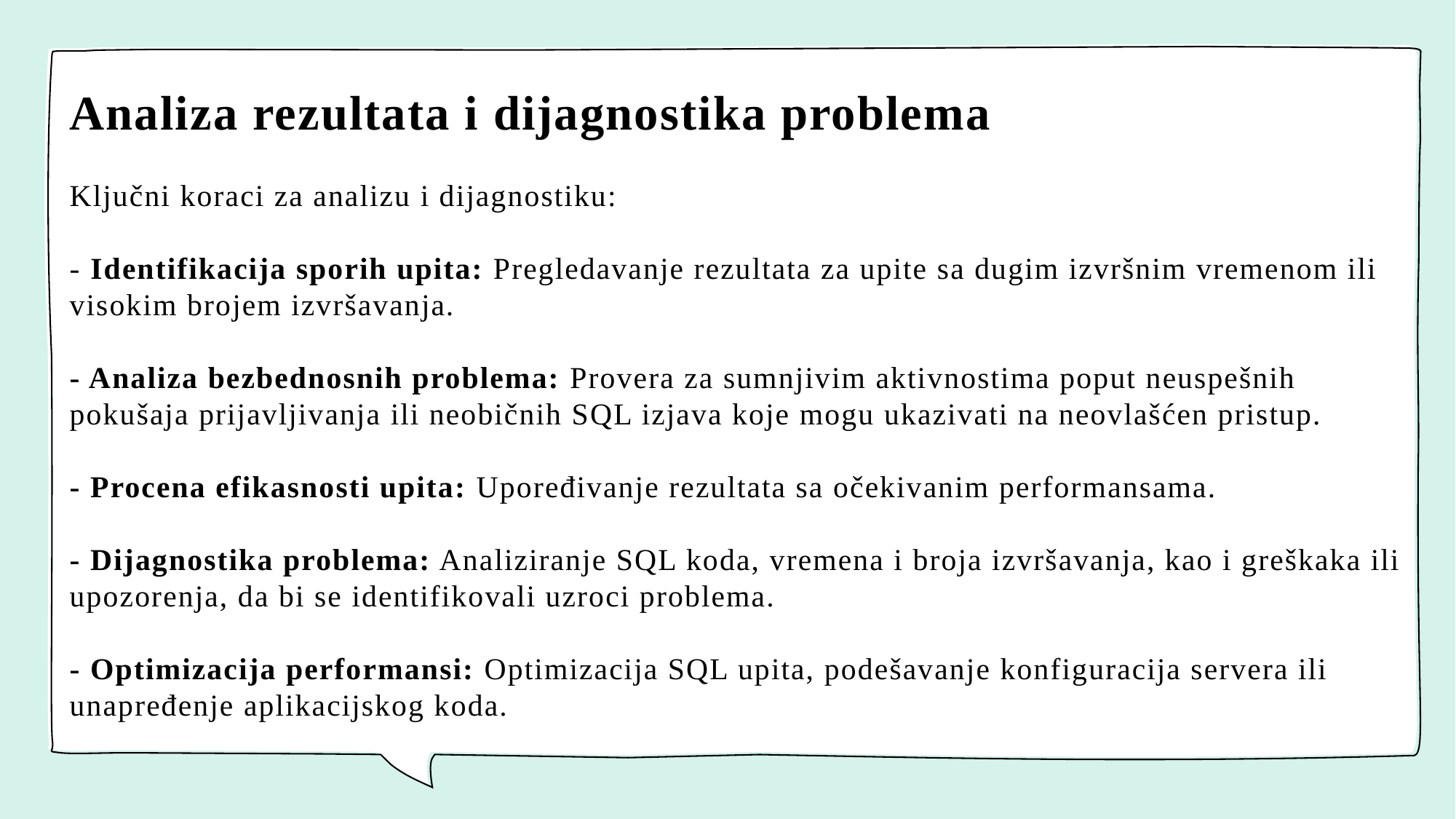

# Analiza rezultata i dijagnostika problema

Ključni koraci za analizu i dijagnostiku:
- Identifikacija sporih upita: Pregledavanje rezultata za upite sa dugim izvršnim vremenom ili visokim brojem izvršavanja.
- Analiza bezbednosnih problema: Provera za sumnjivim aktivnostima poput neuspešnih pokušaja prijavljivanja ili neobičnih SQL izjava koje mogu ukazivati na neovlašćen pristup.
- Procena efikasnosti upita: Upoređivanje rezultata sa očekivanim performansama.
- Dijagnostika problema: Analiziranje SQL koda, vremena i broja izvršavanja, kao i greškaka ili upozorenja, da bi se identifikovali uzroci problema.

- Optimizacija performansi: Optimizacija SQL upita, podešavanje konfiguracija servera ili unapređenje aplikacijskog koda.